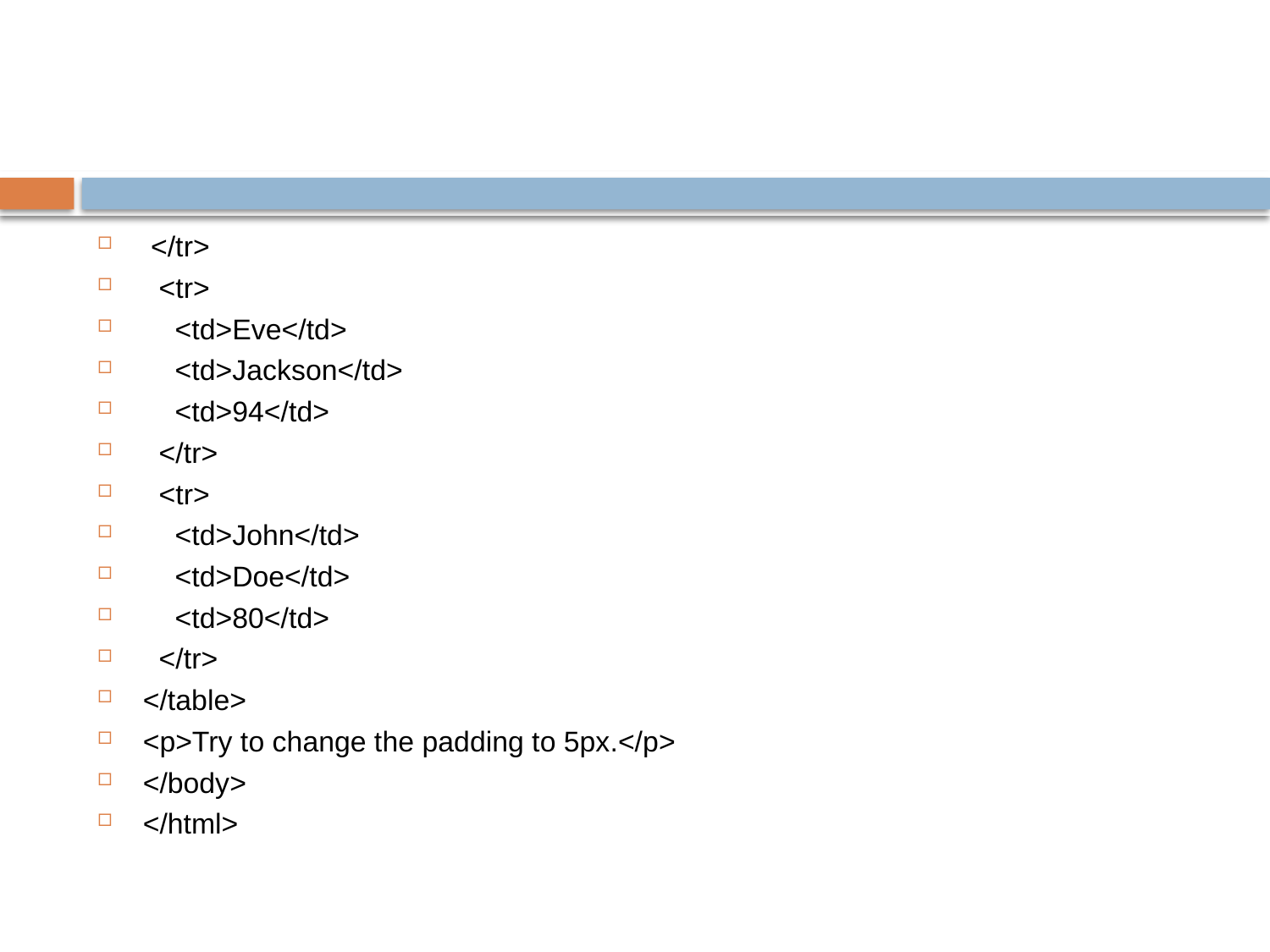

#
 </tr>
  <tr>
    <td>Eve</td>
    <td>Jackson</td>
    <td>94</td>
  </tr>
  <tr>
    <td>John</td>
    <td>Doe</td>
    <td>80</td>
  </tr>
</table>
<p>Try to change the padding to 5px.</p>
</body>
</html>